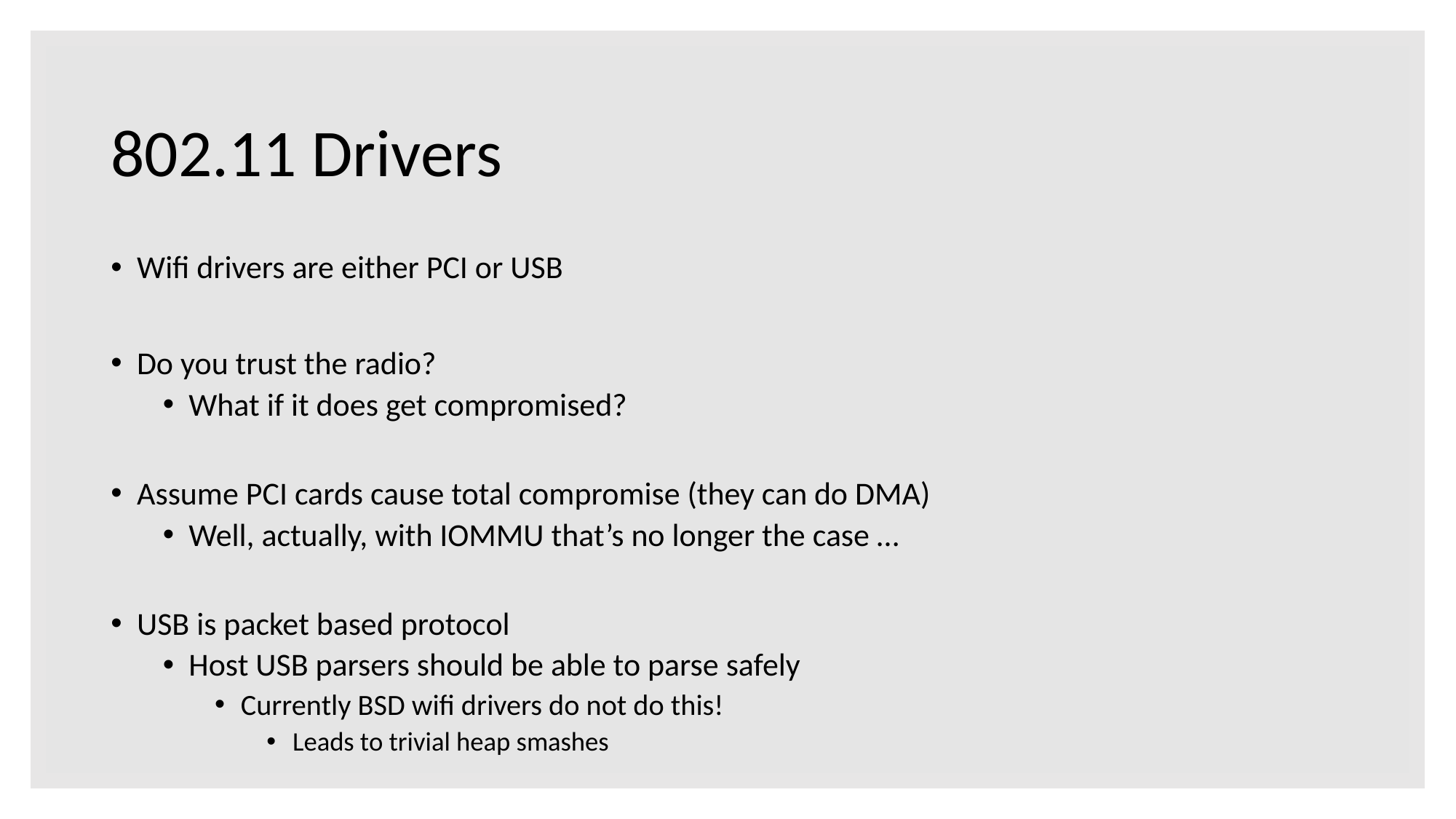

# 802.11 Drivers
Wifi drivers are either PCI or USB

Do you trust the radio?
What if it does get compromised?

Assume PCI cards cause total compromise (they can do DMA)
Well, actually, with IOMMU that’s no longer the case …

USB is packet based protocol
Host USB parsers should be able to parse safely
Currently BSD wifi drivers do not do this!
Leads to trivial heap smashes